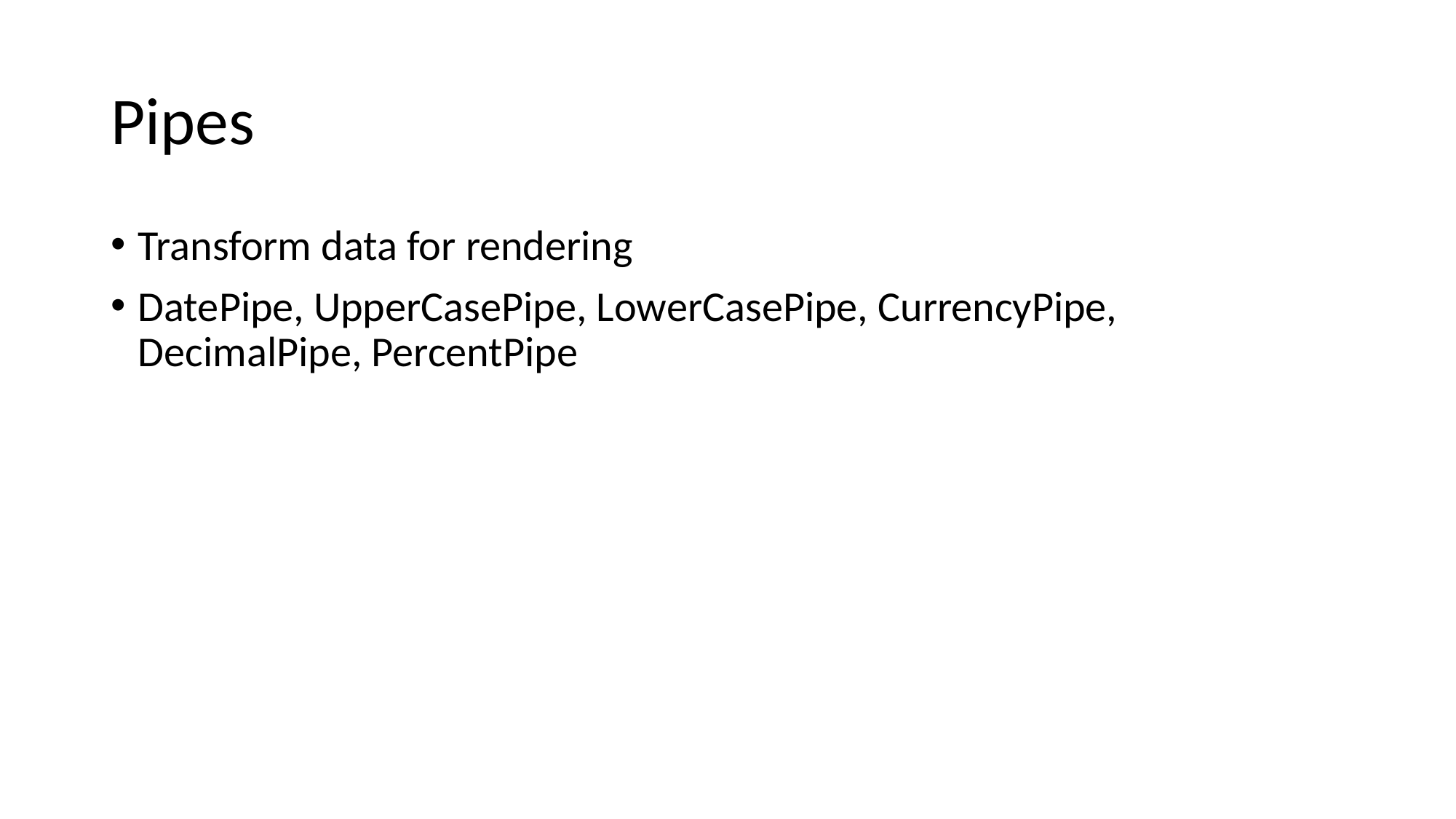

# Pipes
Transform data for rendering
DatePipe, UpperCasePipe, LowerCasePipe, CurrencyPipe, DecimalPipe, PercentPipe